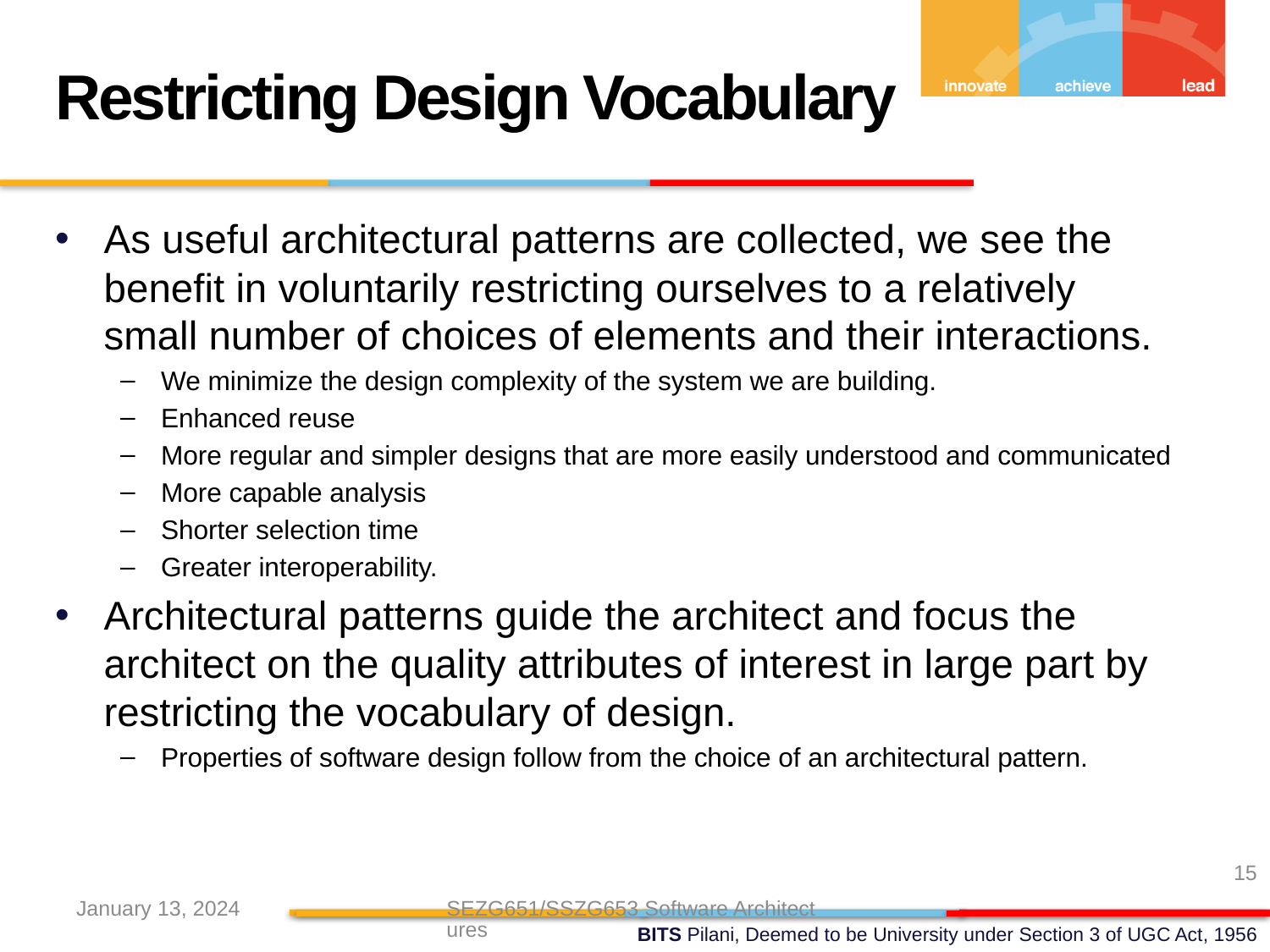

Restricting Design Vocabulary
As useful architectural patterns are collected, we see the benefit in voluntarily restricting ourselves to a relatively small number of choices of elements and their interactions.
We minimize the design complexity of the system we are building.
Enhanced reuse
More regular and simpler designs that are more easily understood and communicated
More capable analysis
Shorter selection time
Greater interoperability.
Architectural patterns guide the architect and focus the architect on the quality attributes of interest in large part by restricting the vocabulary of design.
Properties of software design follow from the choice of an architectural pattern.
15
January 13, 2024
SEZG651/SSZG653 Software Architectures